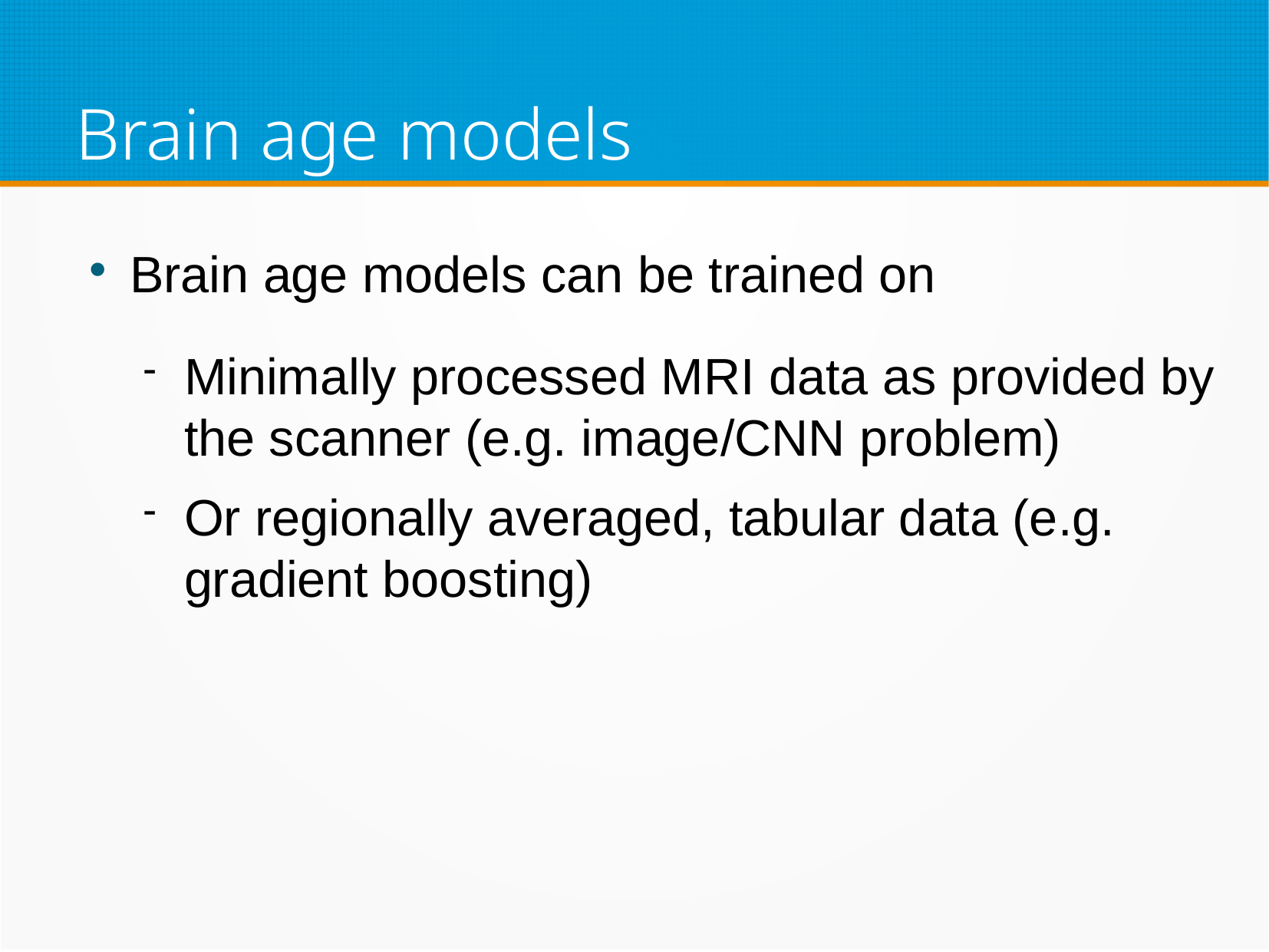

# Brain age models
Brain age models can be trained on
Minimally processed MRI data as provided by the scanner (e.g. image/CNN problem)
Or regionally averaged, tabular data (e.g. gradient boosting)